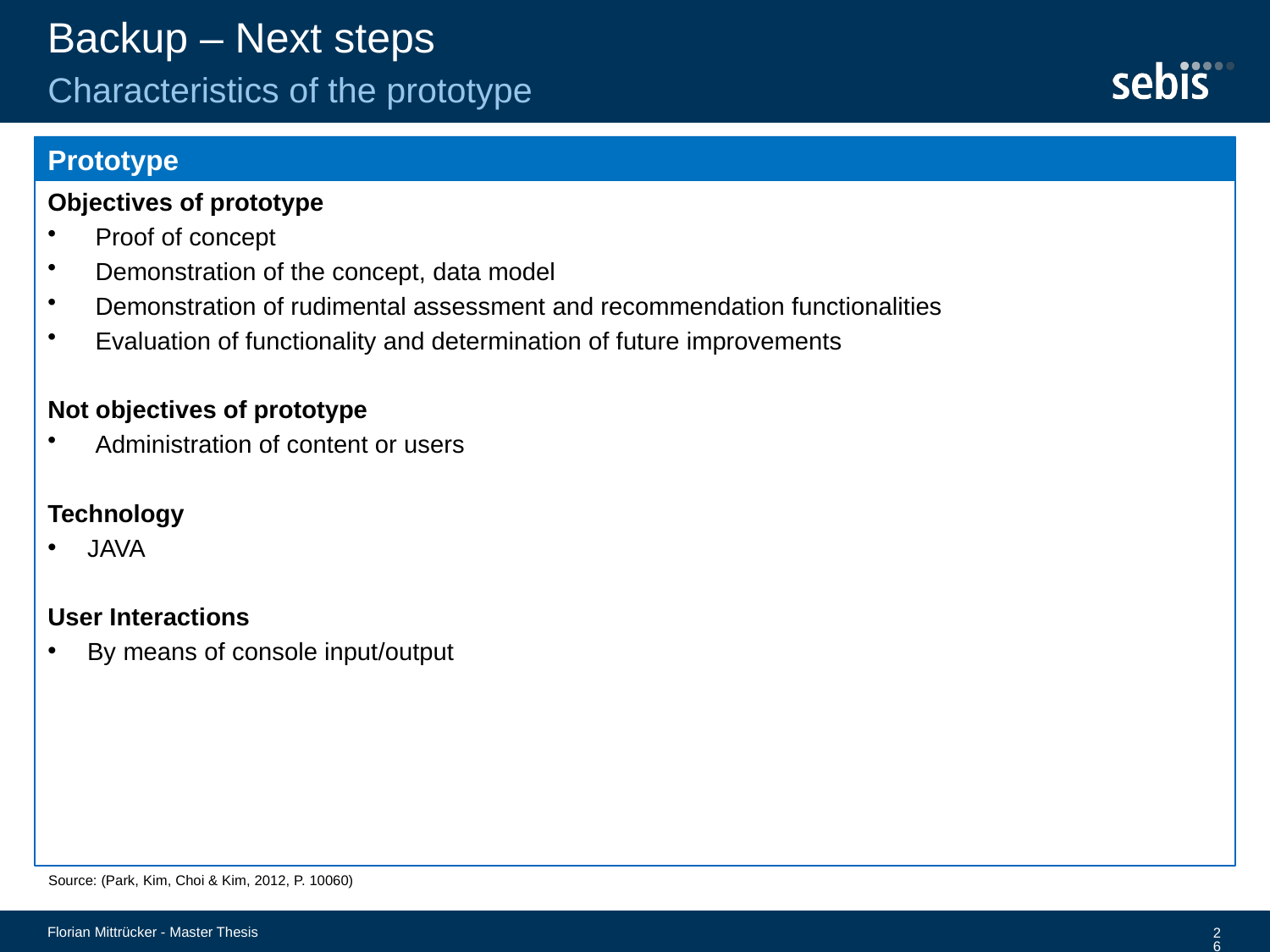

# Backup – Next steps
Characteristics of the prototype
Prototype

Objectives of prototype
Proof of concept
Demonstration of the concept, data model
Demonstration of rudimental assessment and recommendation functionalities
Evaluation of functionality and determination of future improvements

Not objectives of prototype
Administration of content or users

Technology
JAVA

User Interactions
By means of console input/output

Source: (Park, Kim, Choi & Kim, 2012, P. 10060)
Florian Mittrücker - Master Thesis
26